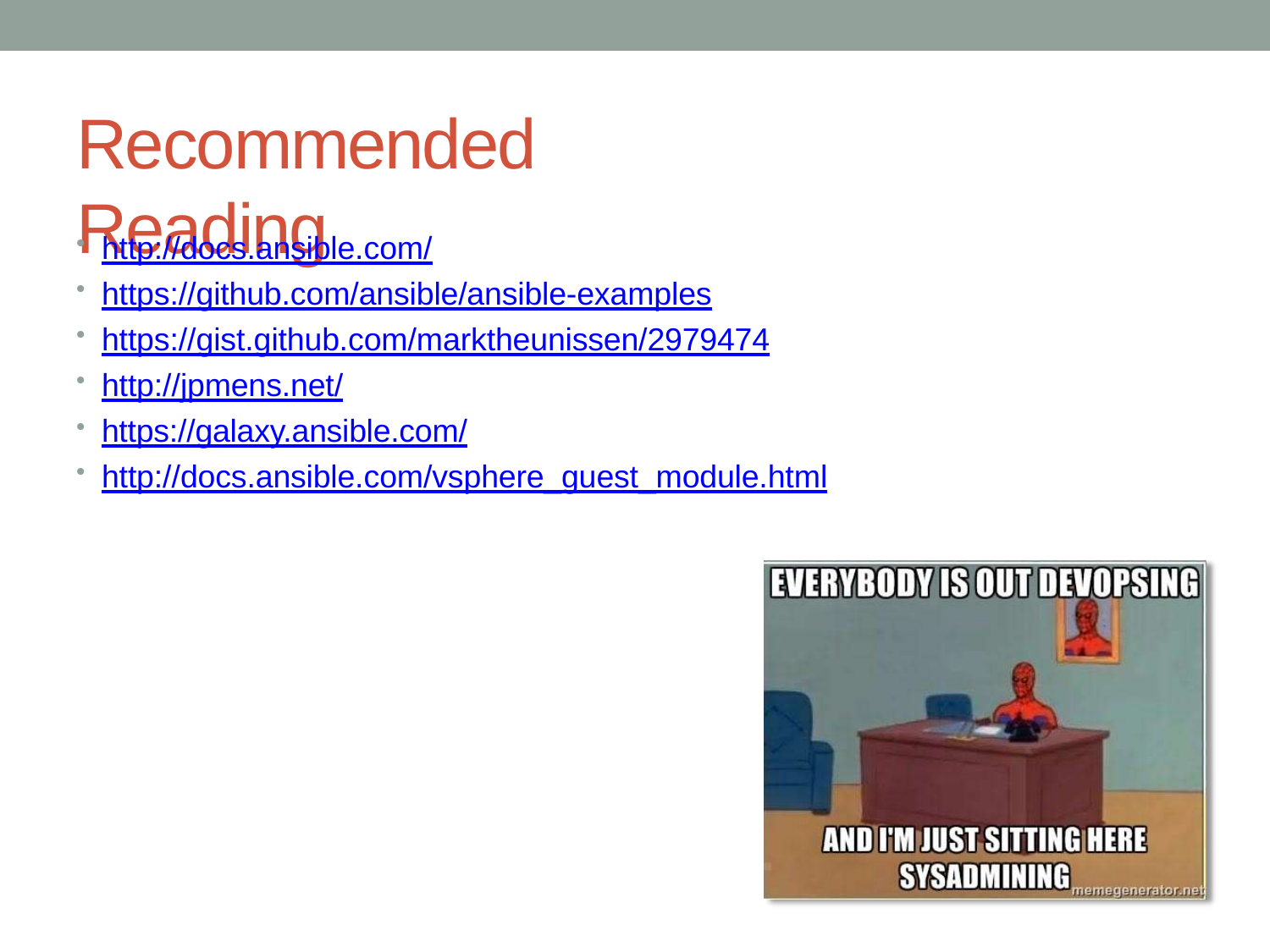

# Recommended Reading
http://docs.ansible.com/
https://github.com/ansible/ansible-examples
https://gist.github.com/marktheunissen/2979474
http://jpmens.net/
https://galaxy.ansible.com/
http://docs.ansible.com/vsphere_guest_module.html